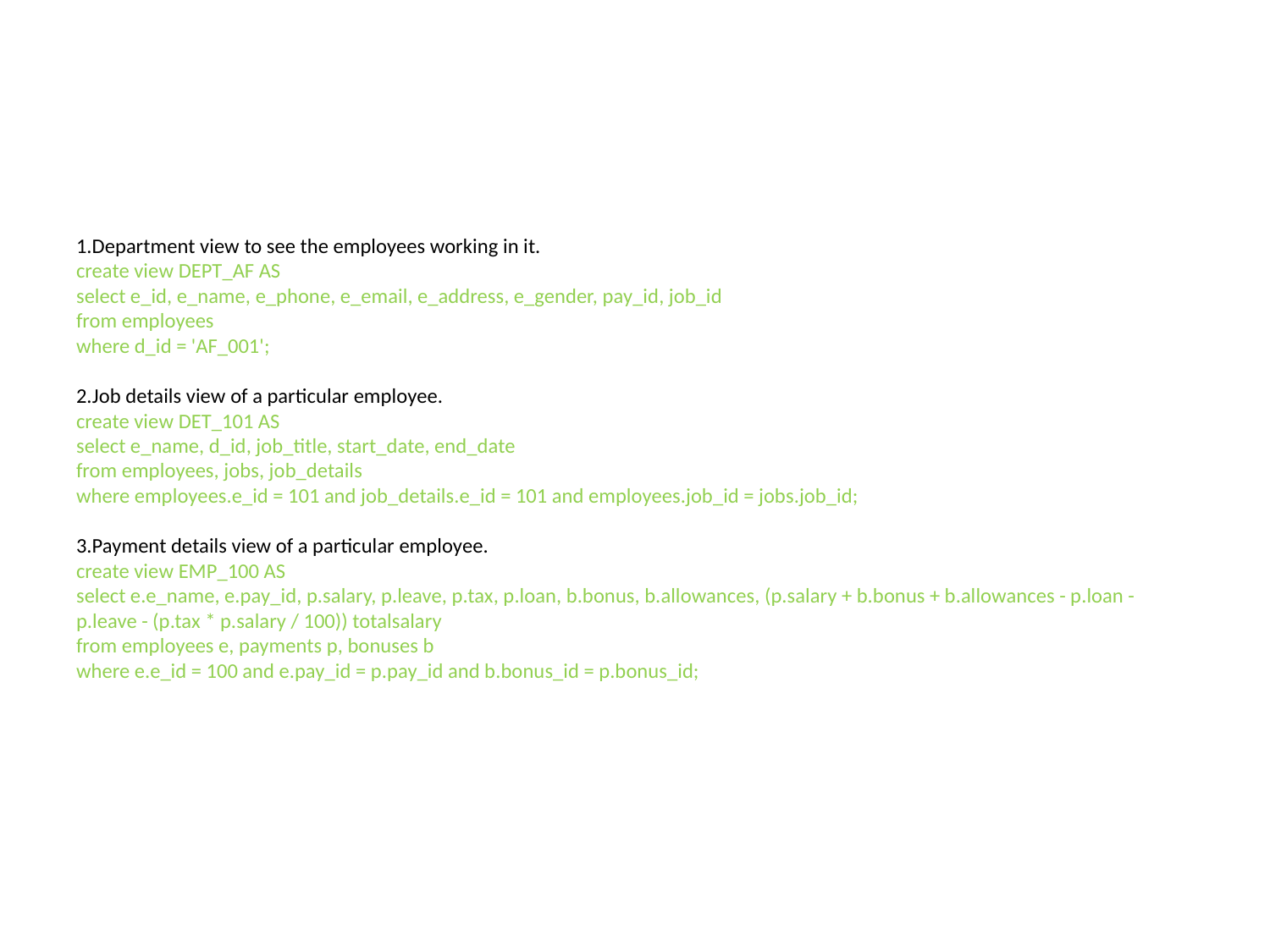

# 1.Department view to see the employees working in it. create view DEPT_AF AS select e_id, e_name, e_phone, e_email, e_address, e_gender, pay_id, job_id from employees where d_id = 'AF_001';   2.Job details view of a particular employee. create view DET_101 AS select e_name, d_id, job_title, start_date, end_date from employees, jobs, job_details where employees.e_id = 101 and job_details.e_id = 101 and employees.job_id = jobs.job_id; 3.Payment details view of a particular employee. create view EMP_100 AS select e.e_name, e.pay_id, p.salary, p.leave, p.tax, p.loan, b.bonus, b.allowances, (p.salary + b.bonus + b.allowances - p.loan -p.leave - (p.tax * p.salary / 100)) totalsalary from employees e, payments p, bonuses b where e.e_id = 100 and e.pay_id = p.pay_id and b.bonus_id = p.bonus_id;